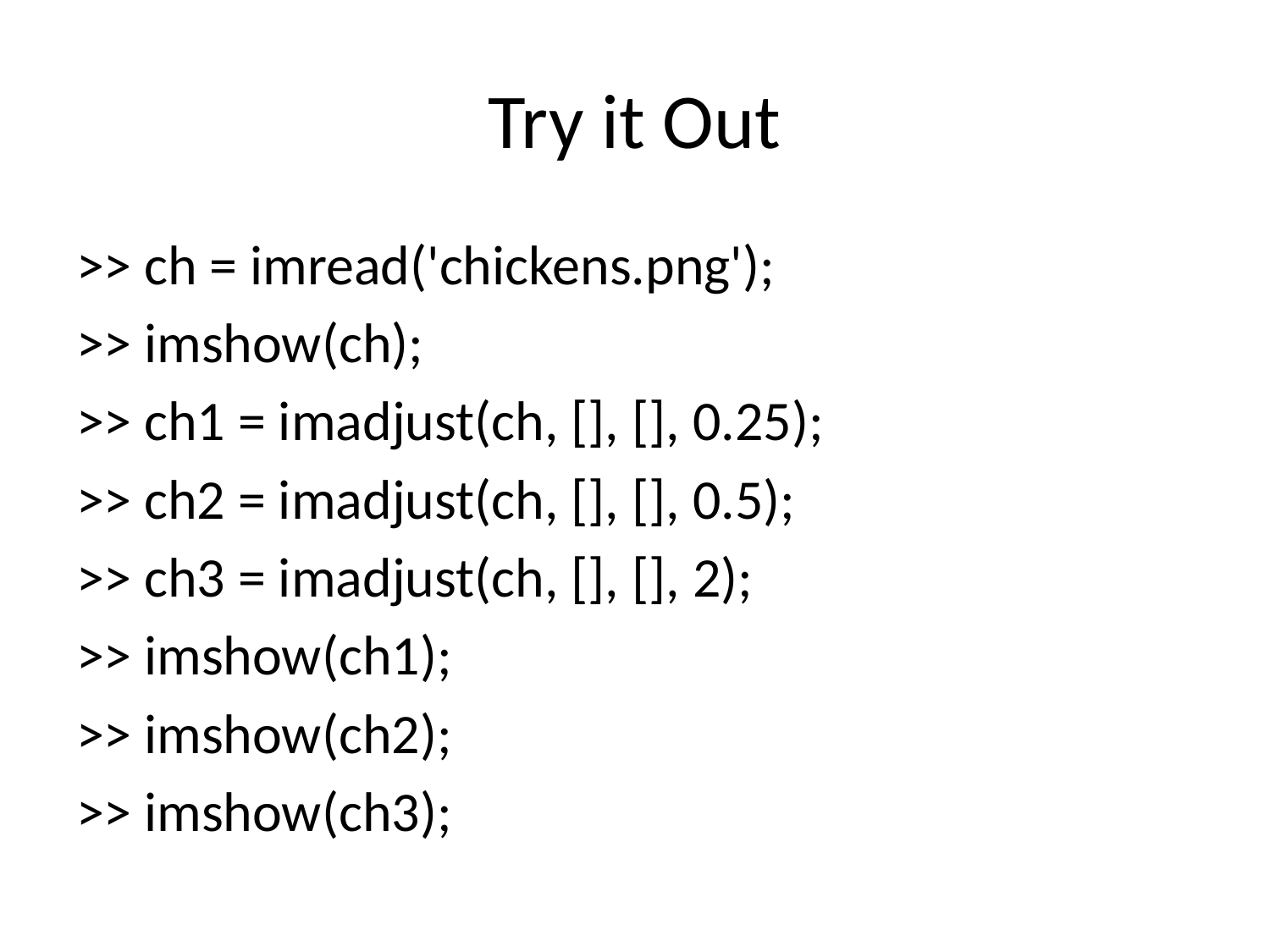

# Try it Out
>> ch = imread('chickens.png');
>> imshow(ch);
>> ch1 = imadjust(ch, [], [], 0.25);
>> ch2 = imadjust(ch, [], [], 0.5);
>> ch3 = imadjust(ch, [], [], 2);
>> imshow(ch1);
>> imshow(ch2);
>> imshow(ch3);